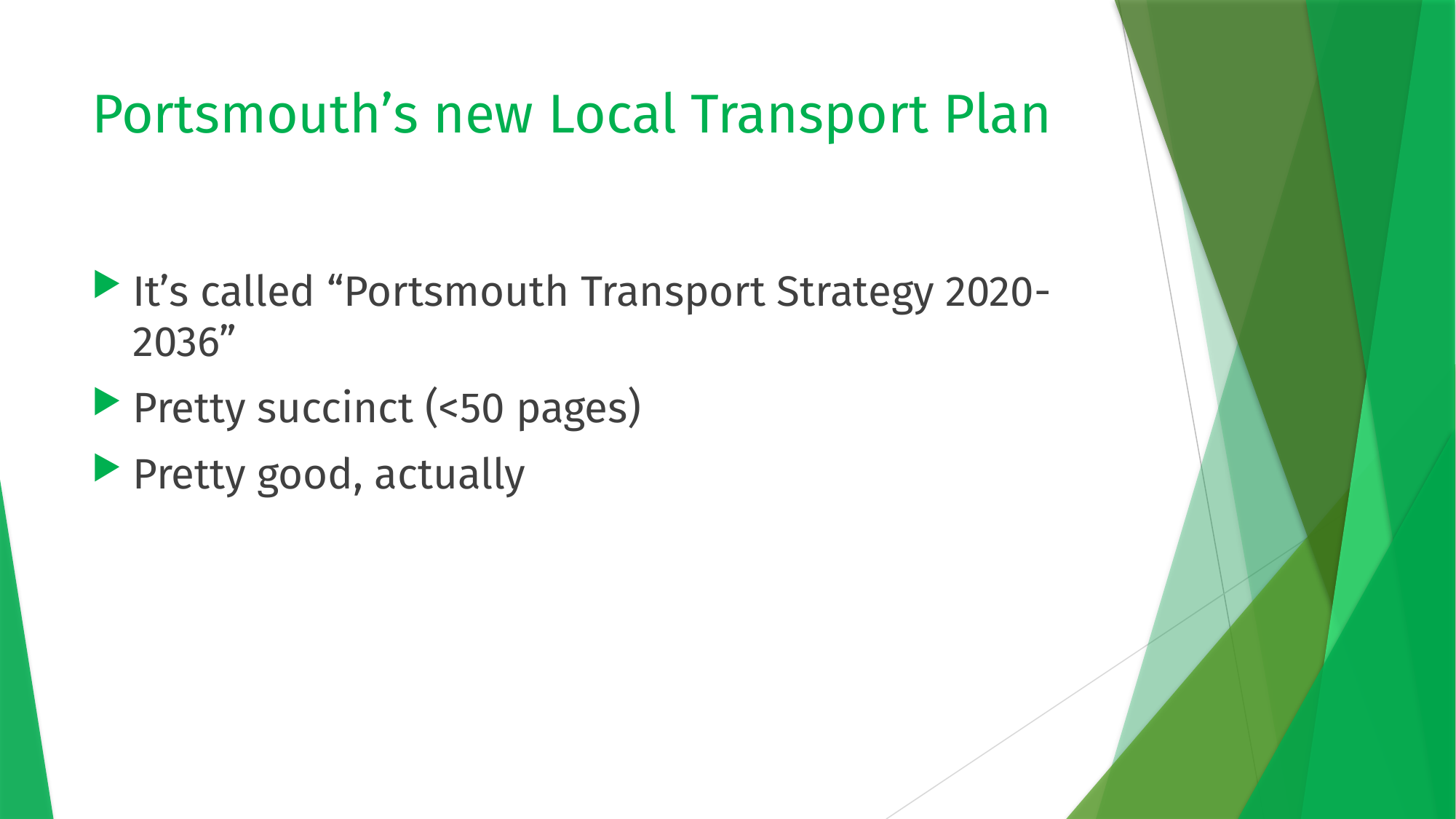

# Portsmouth’s new Local Transport Plan
It’s called “Portsmouth Transport Strategy 2020-2036”
Pretty succinct (<50 pages)
Pretty good, actually